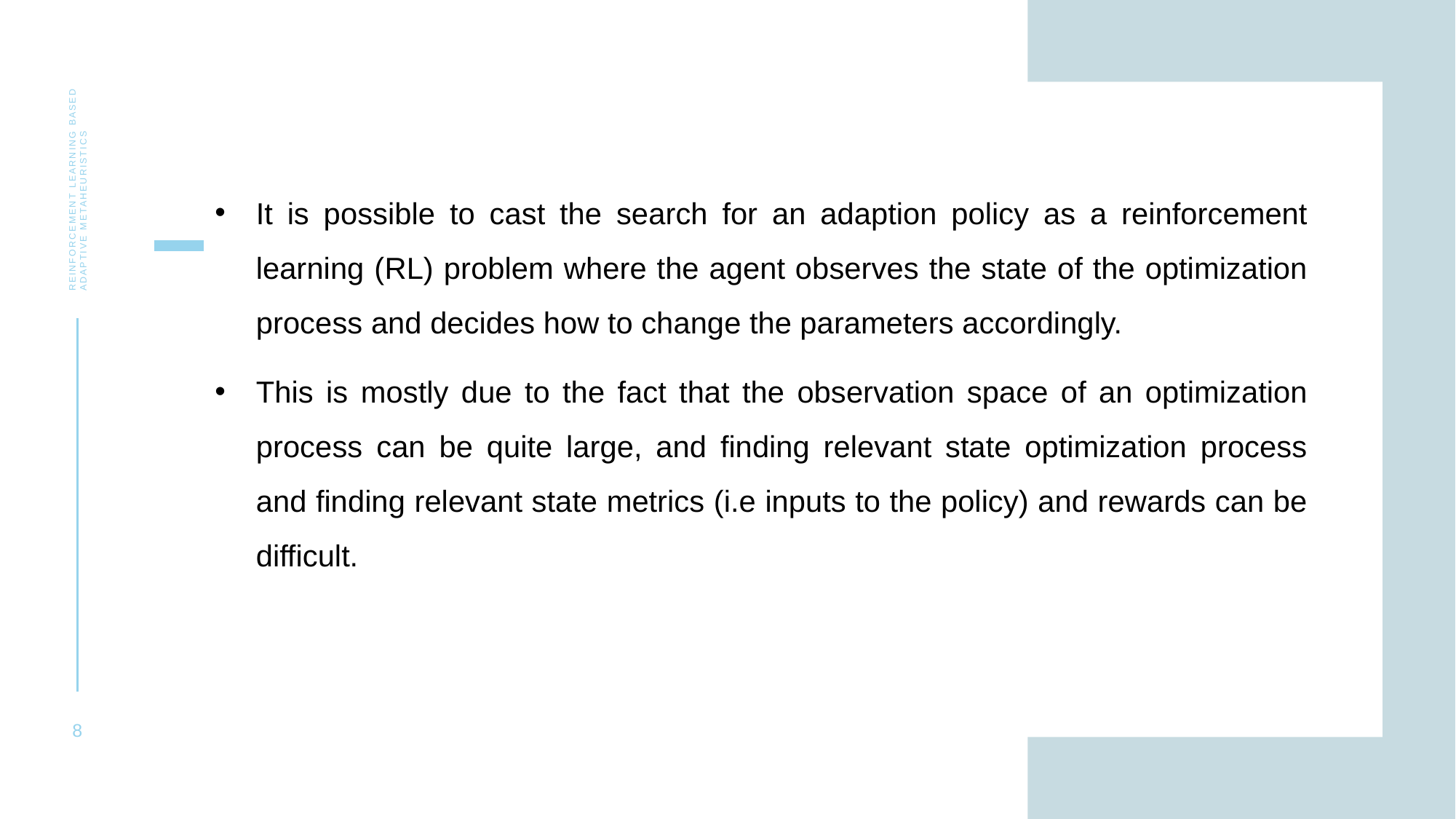

Reinforcement learning based adaptive metaheuristics
It is possible to cast the search for an adaption policy as a reinforcement learning (RL) problem where the agent observes the state of the optimization process and decides how to change the parameters accordingly.
This is mostly due to the fact that the observation space of an optimization process can be quite large, and finding relevant state optimization process and finding relevant state metrics (i.e inputs to the policy) and rewards can be difficult.

8